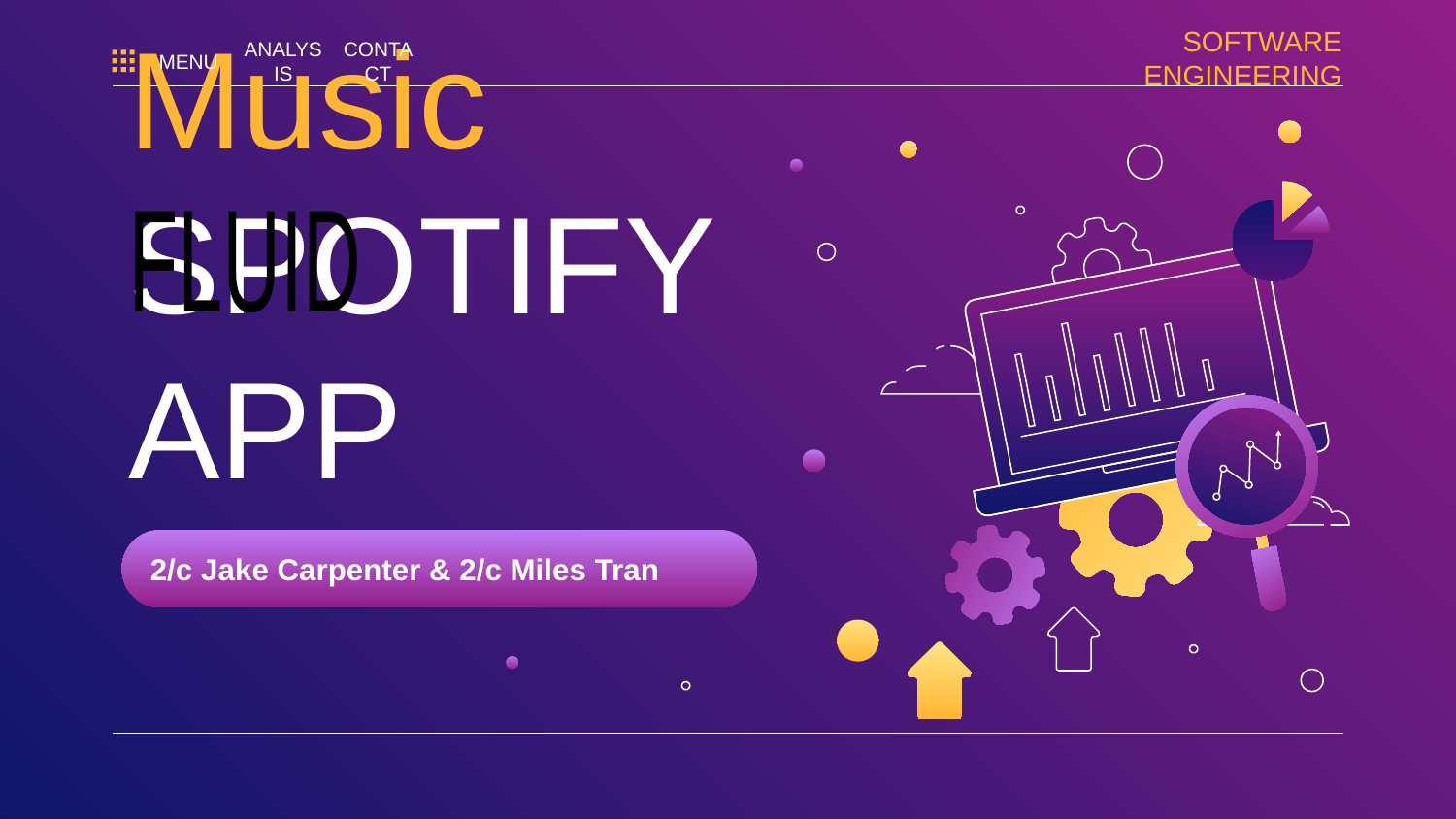

SOFTWARE ENGINEERING
MENU
ANALYSIS
CONTACT

# Music
SPOTIFY APP
FLUID

2/c Jake Carpenter & 2/c Miles Tran